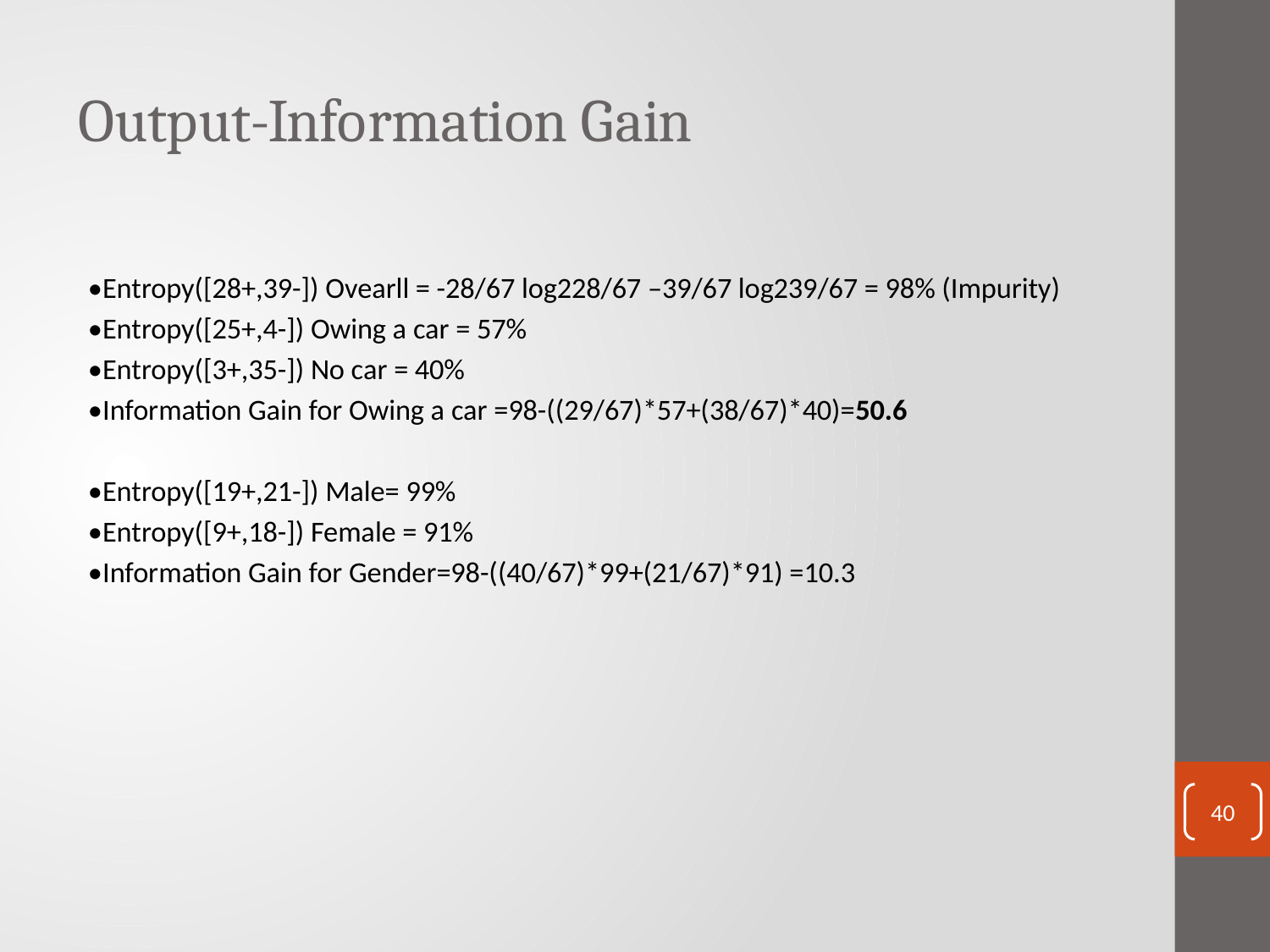

# Output-Information Gain

•Entropy([28+,39-]) Ovearll = -28/67 log228/67 –39/67 log239/67 = 98% (Impurity)
•Entropy([25+,4-]) Owing a car = 57%
•Entropy([3+,35-]) No car = 40%
•Information Gain for Owing a car =98-((29/67)*57+(38/67)*40)=50.6

•Entropy([19+,21-]) Male= 99%
•Entropy([9+,18-]) Female = 91%
•Information Gain for Gender=98-((40/67)*99+(21/67)*91) =10.3

40